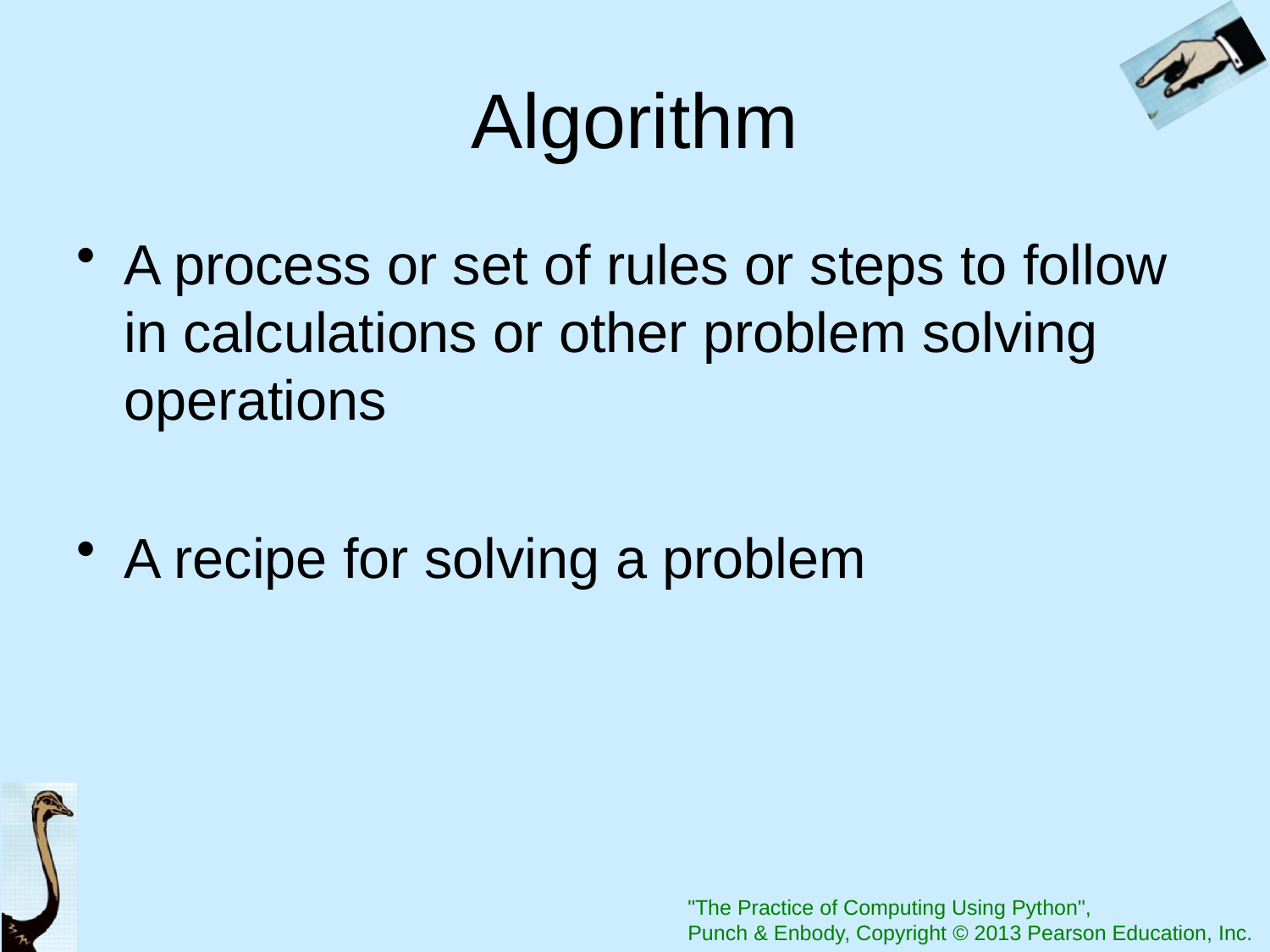

# Algorithm
A process or set of rules or steps to follow in calculations or other problem solving operations

A recipe for solving a problem